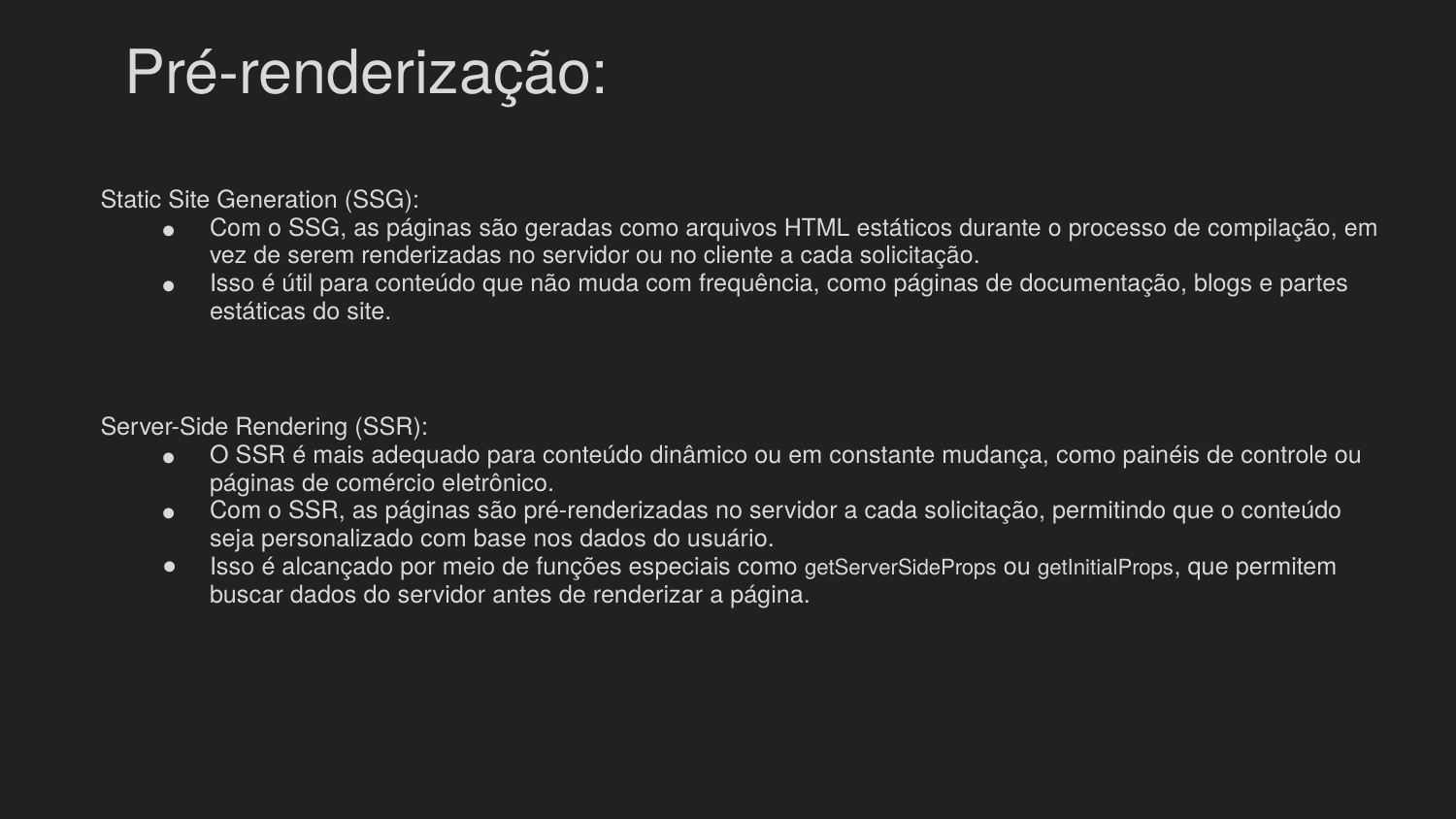

# Pré-renderização:

Static Site Generation (SSG):
Com o SSG, as páginas são geradas como arquivos HTML estáticos durante o processo de compilação, em vez de serem renderizadas no servidor ou no cliente a cada solicitação.
Isso é útil para conteúdo que não muda com frequência, como páginas de documentação, blogs e partes estáticas do site.

Server-Side Rendering (SSR):
O SSR é mais adequado para conteúdo dinâmico ou em constante mudança, como painéis de controle ou páginas de comércio eletrônico.
Com o SSR, as páginas são pré-renderizadas no servidor a cada solicitação, permitindo que o conteúdo seja personalizado com base nos dados do usuário.
Isso é alcançado por meio de funções especiais como getServerSideProps ou getInitialProps, que permitem buscar dados do servidor antes de renderizar a página.